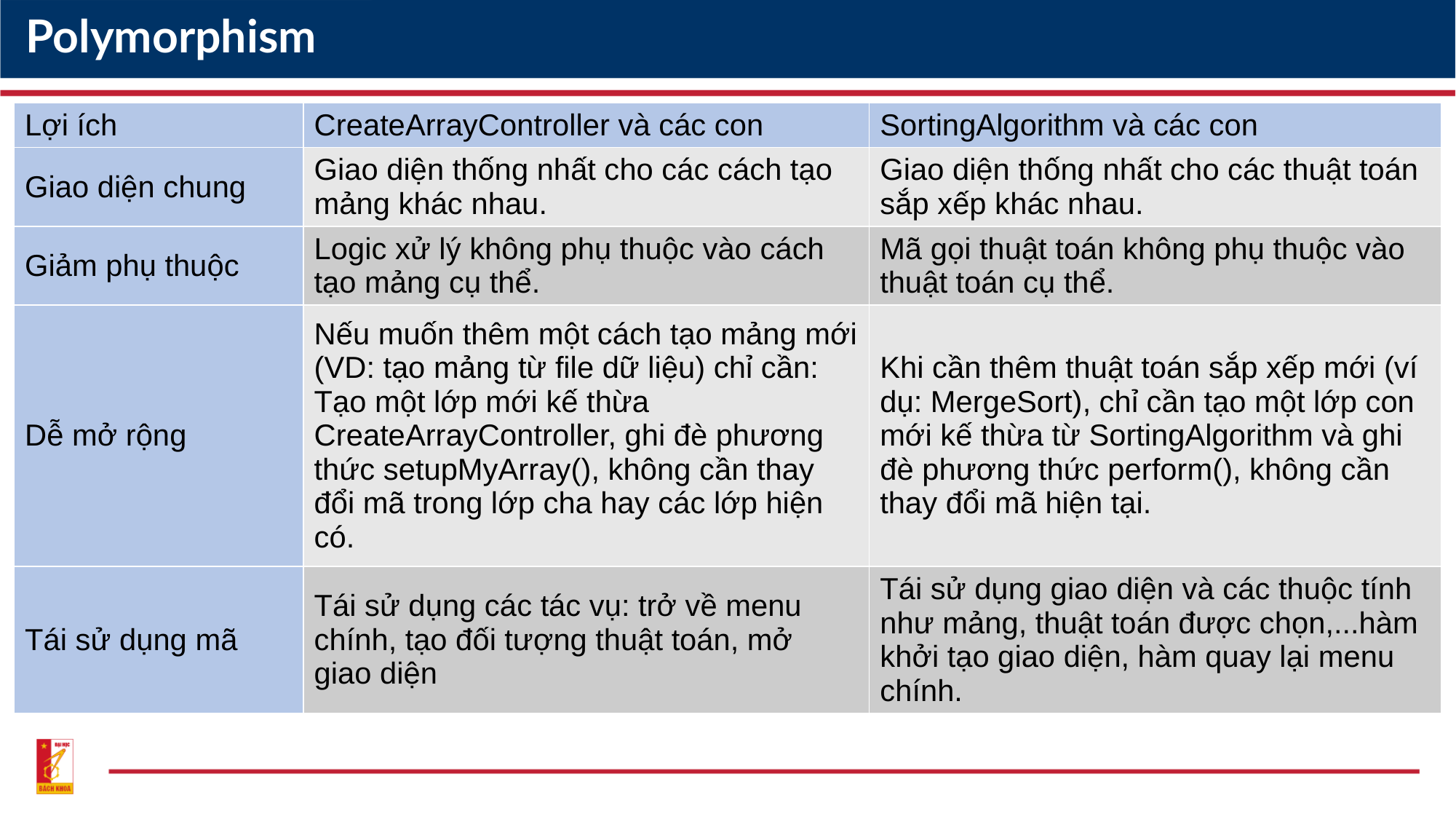

# Polymorphism
| Lợi ích | CreateArrayController và các con | SortingAlgorithm và các con |
| --- | --- | --- |
| Giao diện chung | Giao diện thống nhất cho các cách tạo mảng khác nhau. | Giao diện thống nhất cho các thuật toán sắp xếp khác nhau. |
| Giảm phụ thuộc | Logic xử lý không phụ thuộc vào cách tạo mảng cụ thể. | Mã gọi thuật toán không phụ thuộc vào thuật toán cụ thể. |
| Dễ mở rộng | Nếu muốn thêm một cách tạo mảng mới (VD: tạo mảng từ file dữ liệu) chỉ cần: Tạo một lớp mới kế thừa CreateArrayController, ghi đè phương thức setupMyArray(), không cần thay đổi mã trong lớp cha hay các lớp hiện có. | Khi cần thêm thuật toán sắp xếp mới (ví dụ: MergeSort), chỉ cần tạo một lớp con mới kế thừa từ SortingAlgorithm và ghi đè phương thức perform(), không cần thay đổi mã hiện tại. |
| Tái sử dụng mã | Tái sử dụng các tác vụ: trở về menu chính, tạo đối tượng thuật toán, mở giao diện | Tái sử dụng giao diện và các thuộc tính như mảng, thuật toán được chọn,...hàm khởi tạo giao diện, hàm quay lại menu chính. |